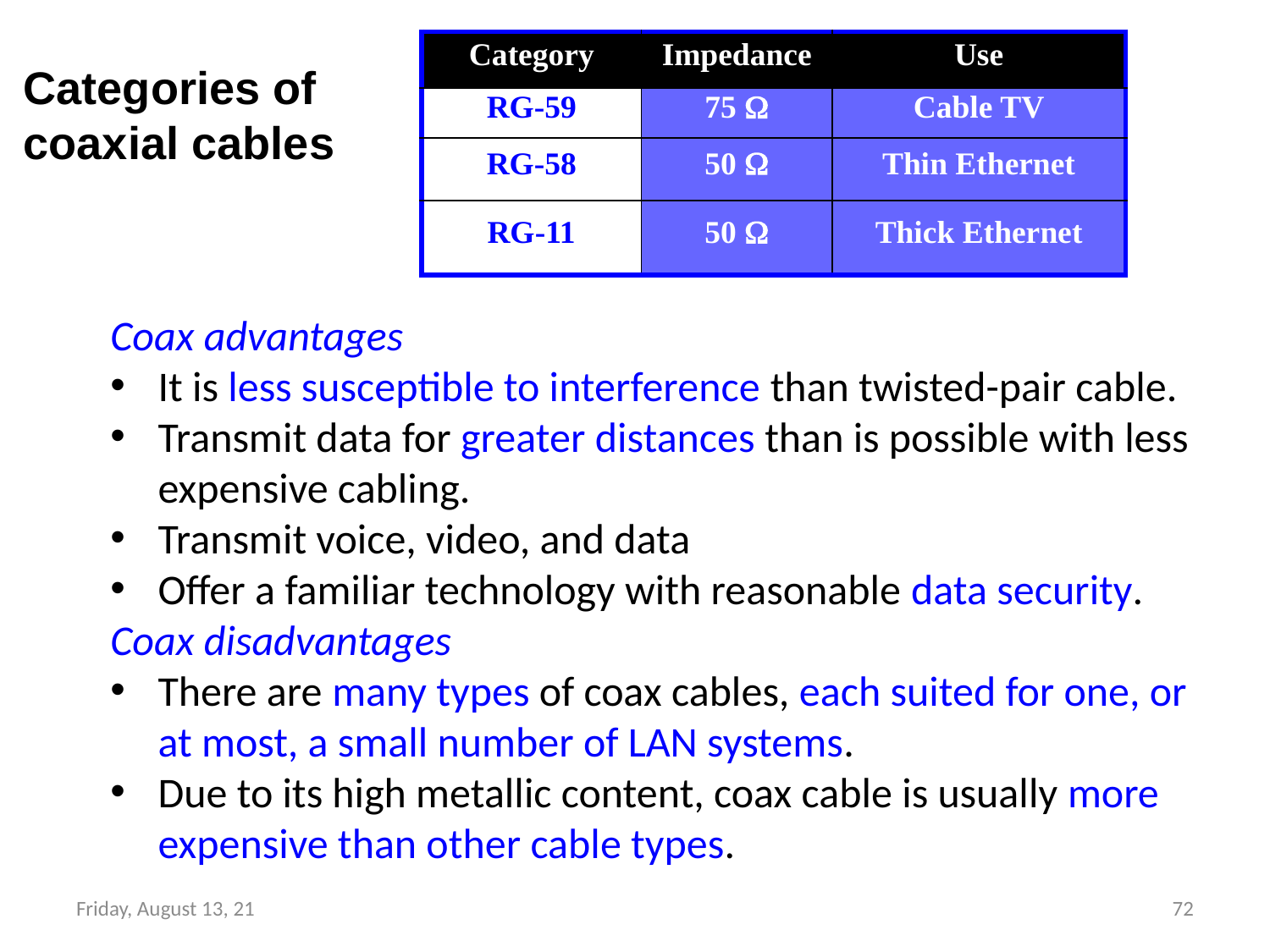

| Category | Impedance | Use |
| --- | --- | --- |
| RG-59 | 75 Ω | Cable TV |
| RG-58 | 50 Ω | Thin Ethernet |
| RG-11 | 50 Ω | Thick Ethernet |
Categories of  coaxial cables
Coax advantages
It is less susceptible to interference than twisted-pair cable.
Transmit data for greater distances than is possible with less expensive cabling.
Transmit voice, video, and data
Offer a familiar technology with reasonable data security.
Coax disadvantages
There are many types of coax cables, each suited for one, or at most, a small number of LAN systems.
Due to its high metallic content, coax cable is usually more expensive than other cable types.
Friday, August 13, 21
72